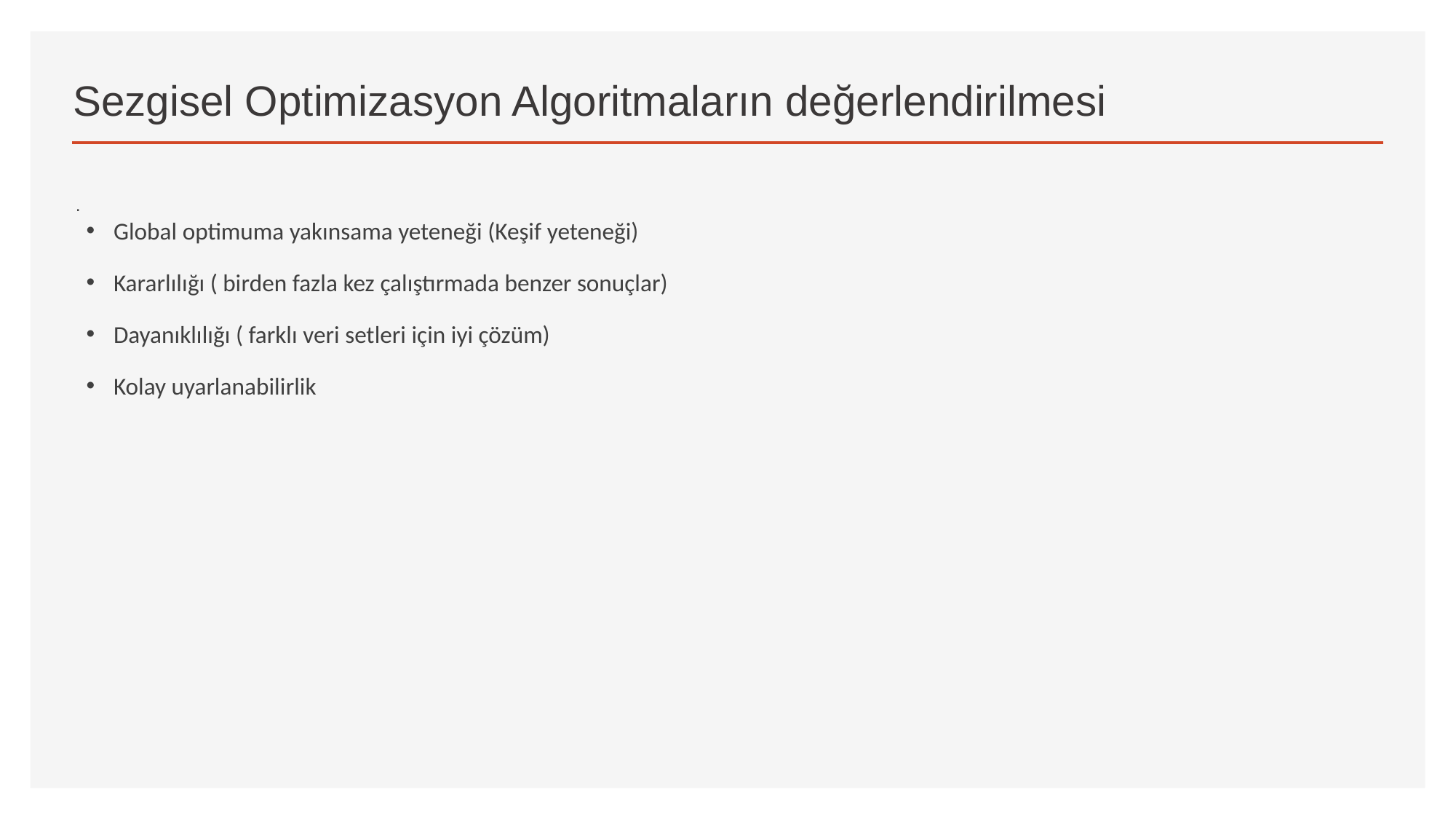

# Sezgisel Optimizasyon Algoritmaların değerlendirilmesi
.
Global optimuma yakınsama yeteneği (Keşif yeteneği)
Kararlılığı ( birden fazla kez çalıştırmada benzer sonuçlar)
Dayanıklılığı ( farklı veri setleri için iyi çözüm)
Kolay uyarlanabilirlik